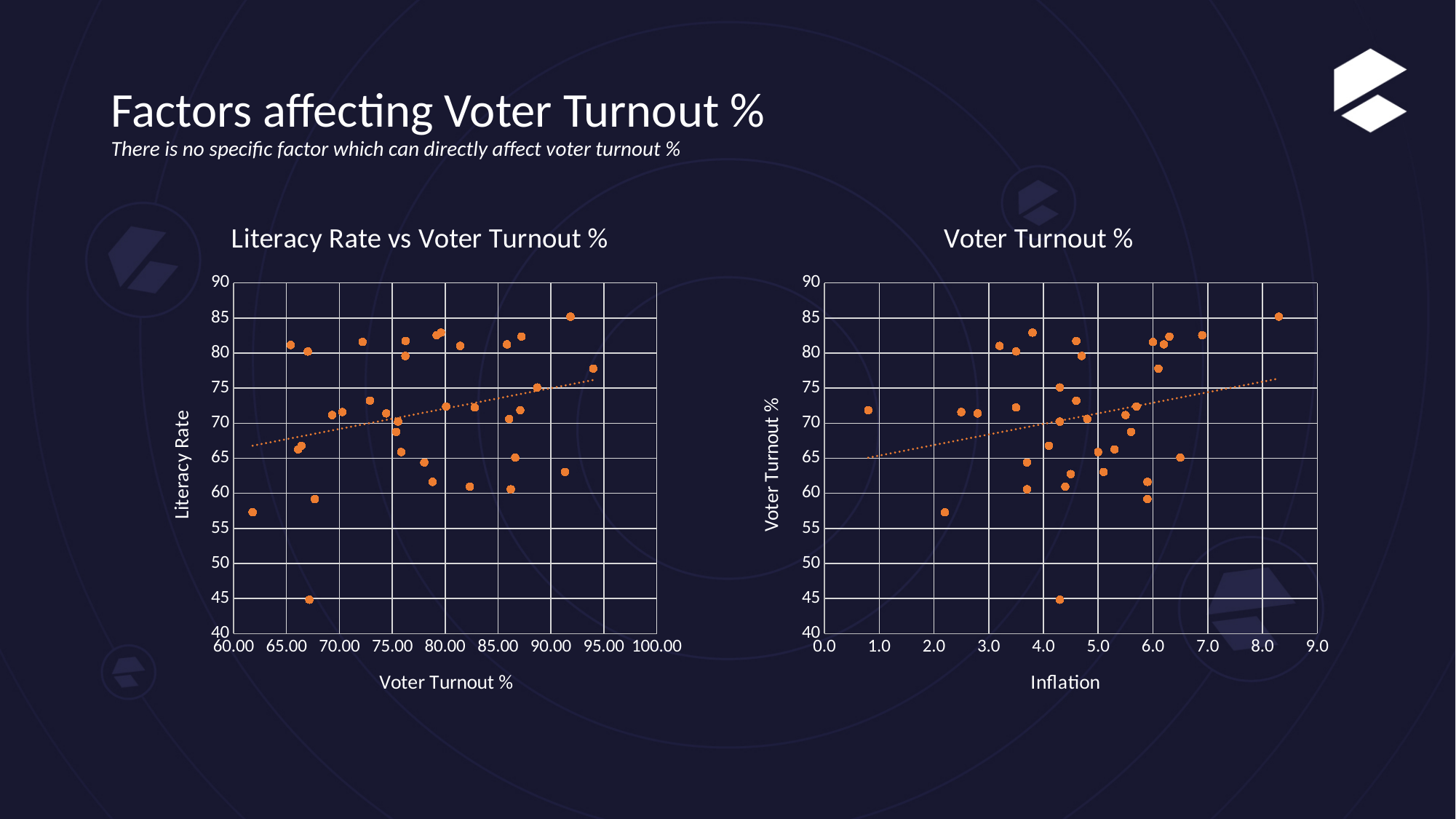

# Factors affecting Voter Turnout % There is no specific factor which can directly affect voter turnout %

### Chart: Literacy Rate vs Voter Turnout %

| Category | Voter Turnout % |
|---|---|

### Chart:

| Category | Voter Turnout % |
|---|---|